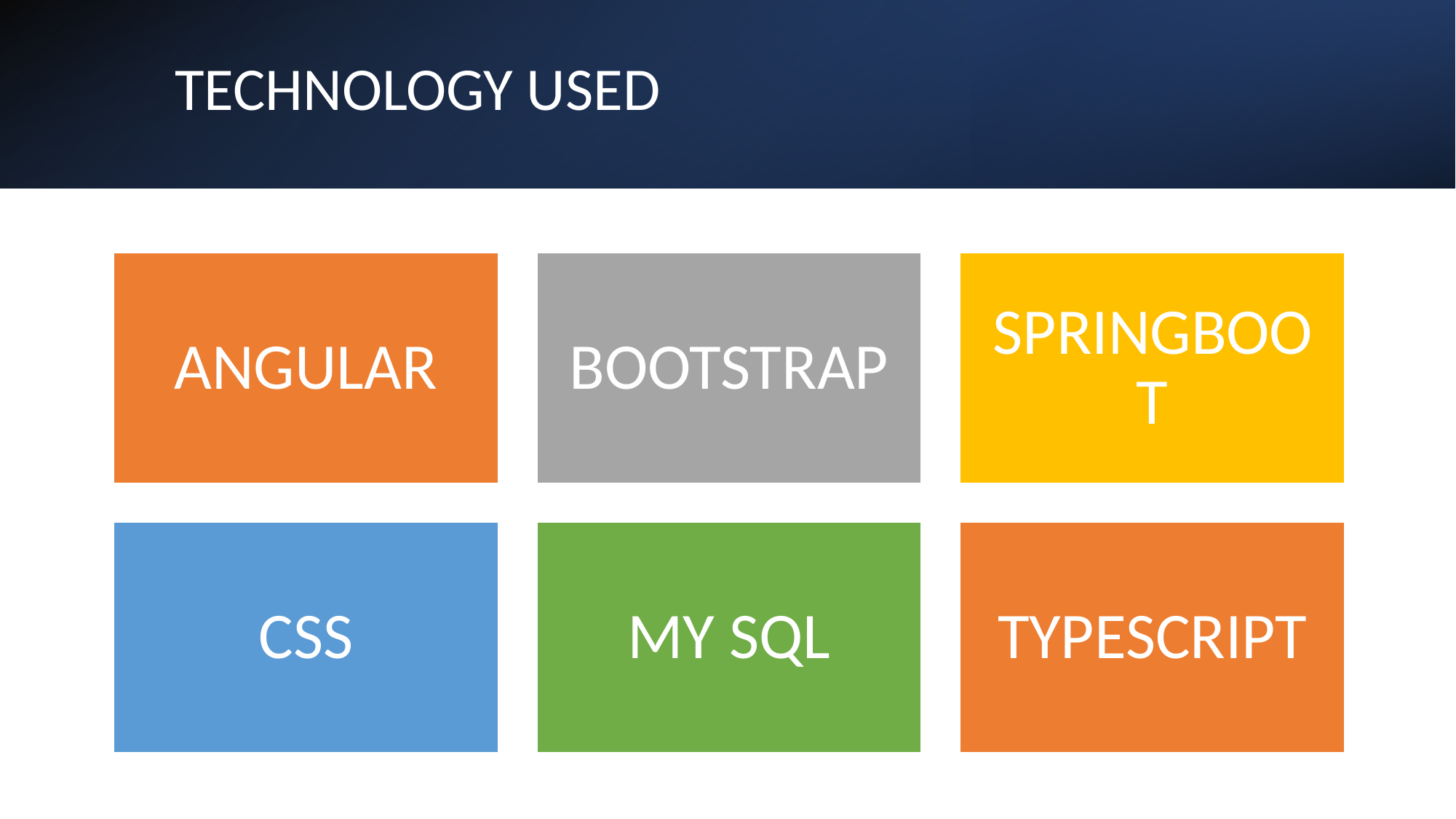

TECHNOLOGY USED
ANGULAR
BOOTSTRAP
SPRINGBOOT
CSS
MY SQL
TYPESCRIPT